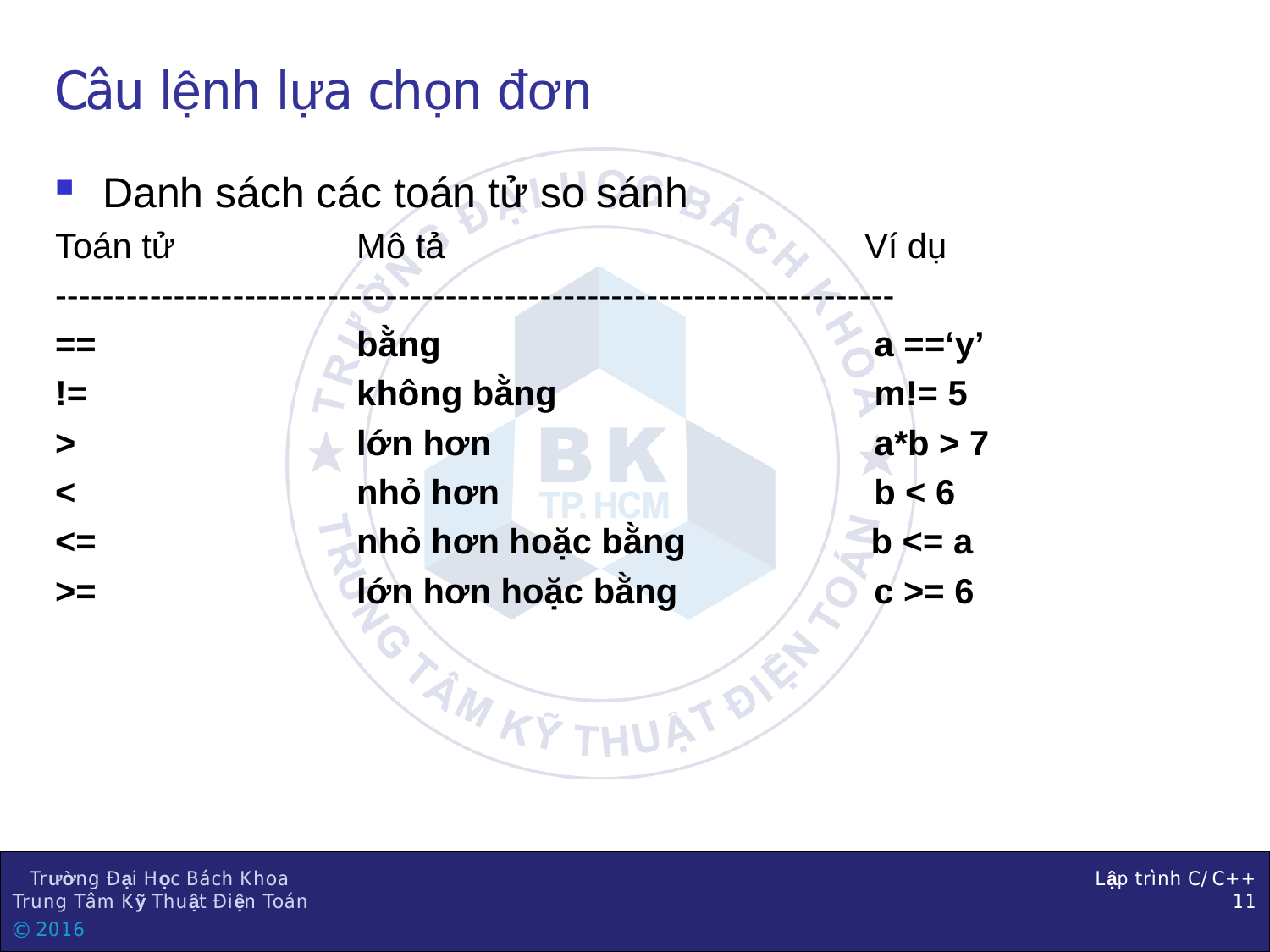

# Câu lệnh lựa chọn đơn
Danh sách các toán tử so sánh
Toán tử		Mô tả				Ví dụ
-----------------------------------------------------------------------
==			bằng				 a ==‘y’
!=			không bằng			 m!= 5
>			lớn hơn			 a*b > 7
< 			nhỏ hơn		              b < 6
<=			nhỏ hơn hoặc bằng                   b <= a
>=			lớn hơn hoặc bằng	              c >= 6